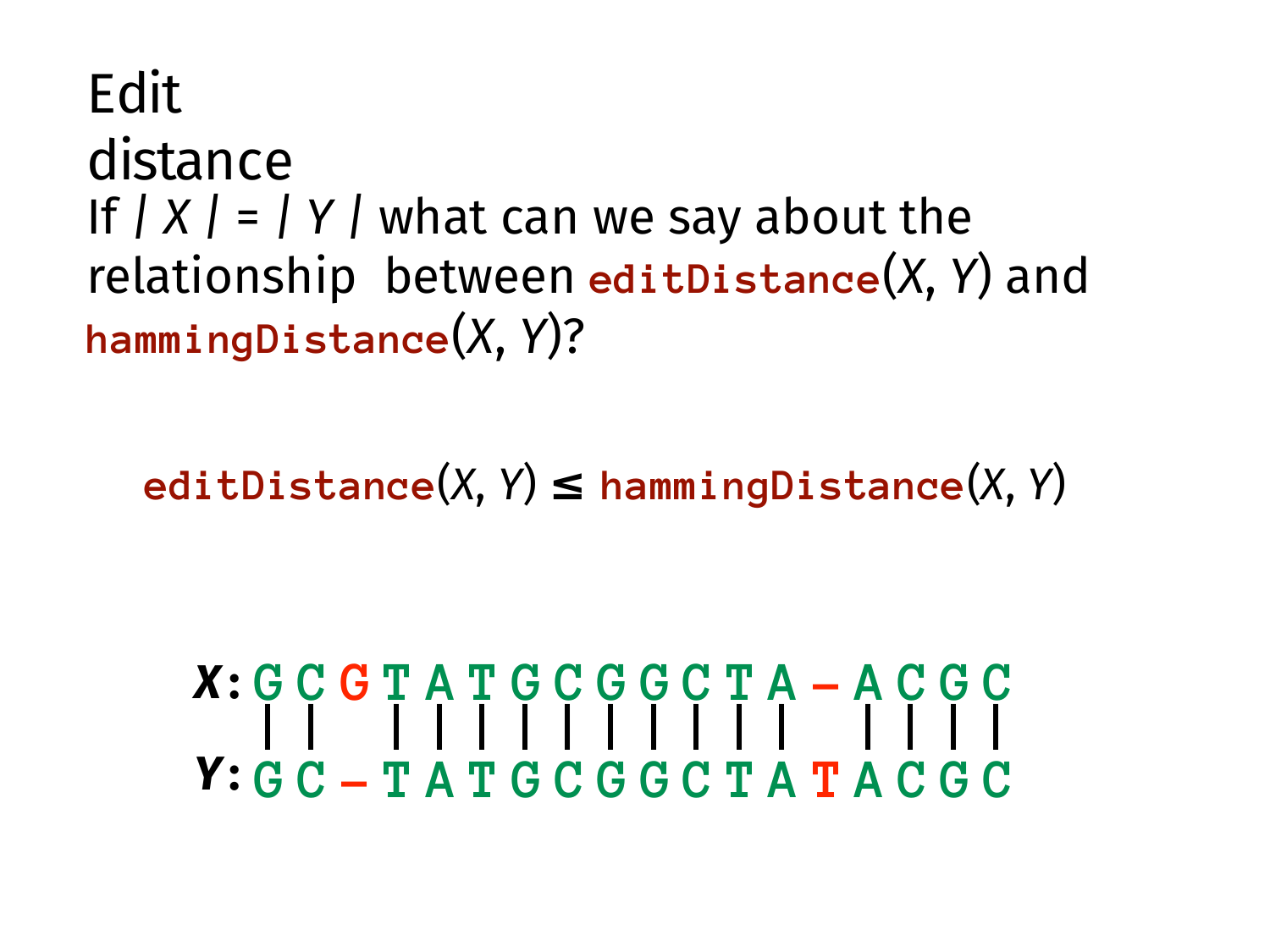

# Edit distance
If | X | = | Y | what can we say about the relationship  between editDistance(X, Y) and hammingDistance(X, Y)?

editDistance(X, Y) ≤ hammingDistance(X, Y)
GCGTATGCGGCTA-ACGC
|| |||||||||| ||||
GC-TATGCGGCTATACGC
X:
Y: